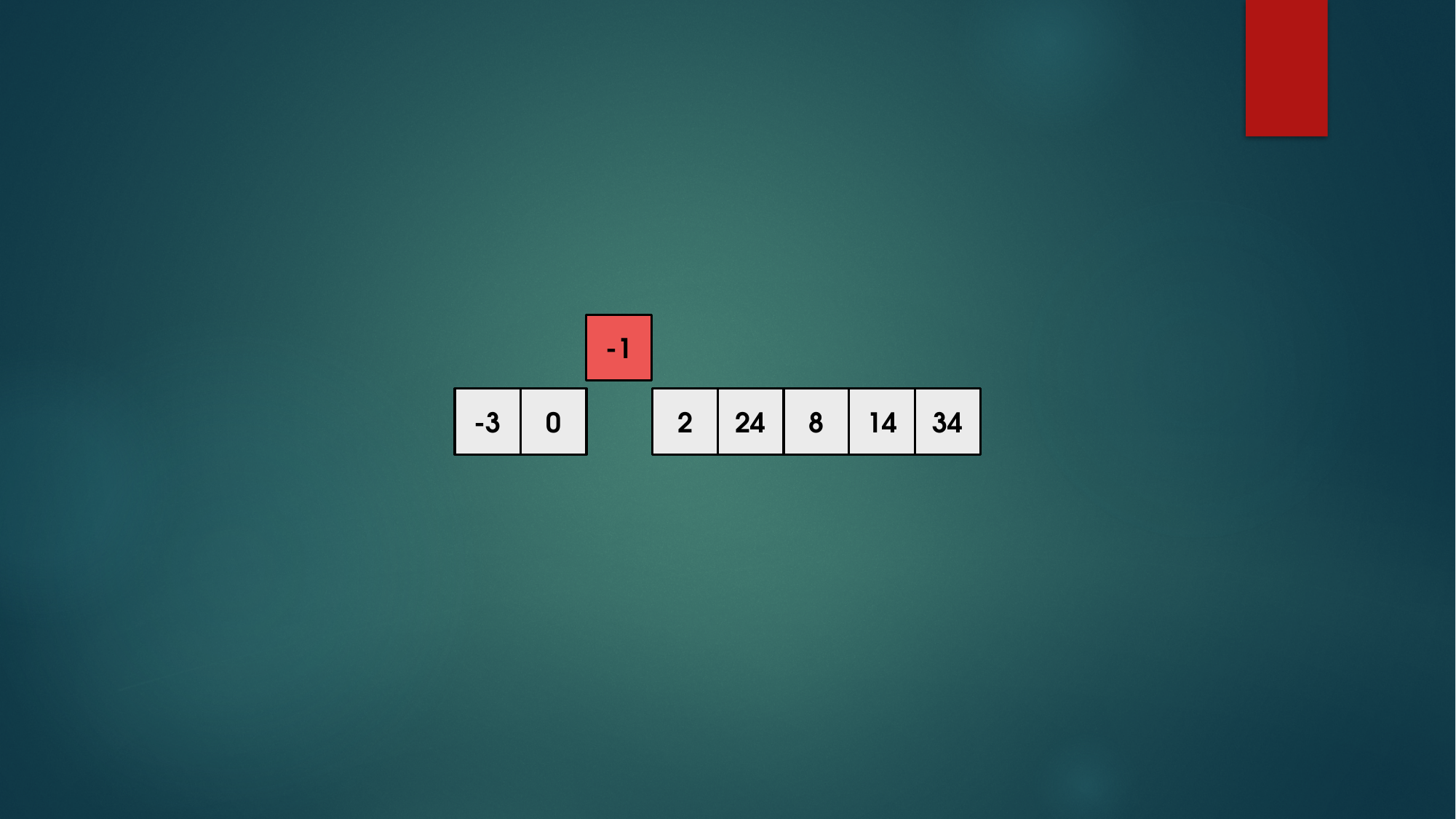

-1
-3
0
2
24
8
14
34